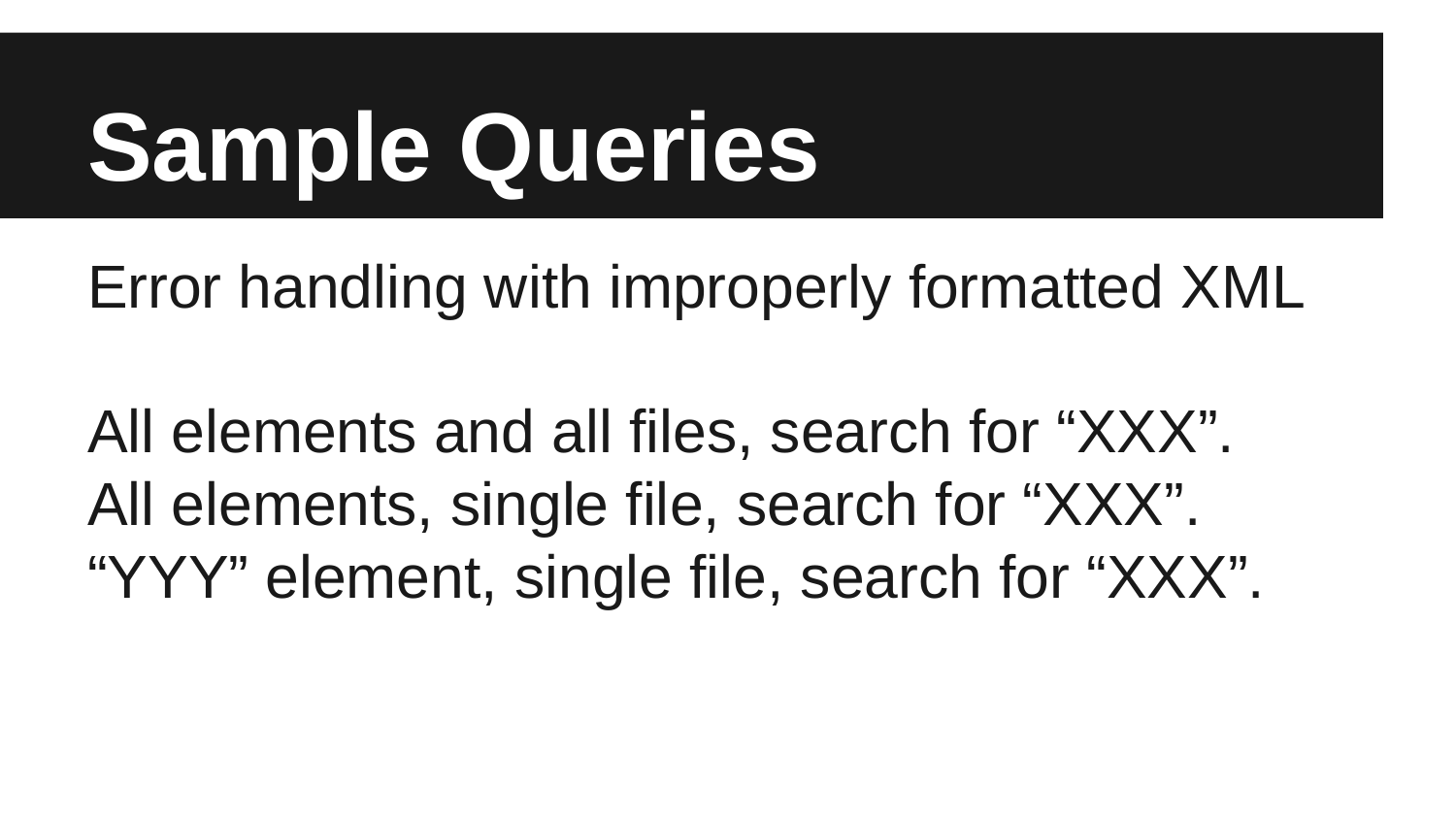

# Sample Queries
Error handling with improperly formatted XML

All elements and all files, search for “XXX”.
All elements, single file, search for “XXX”.
“YYY” element, single file, search for “XXX”.